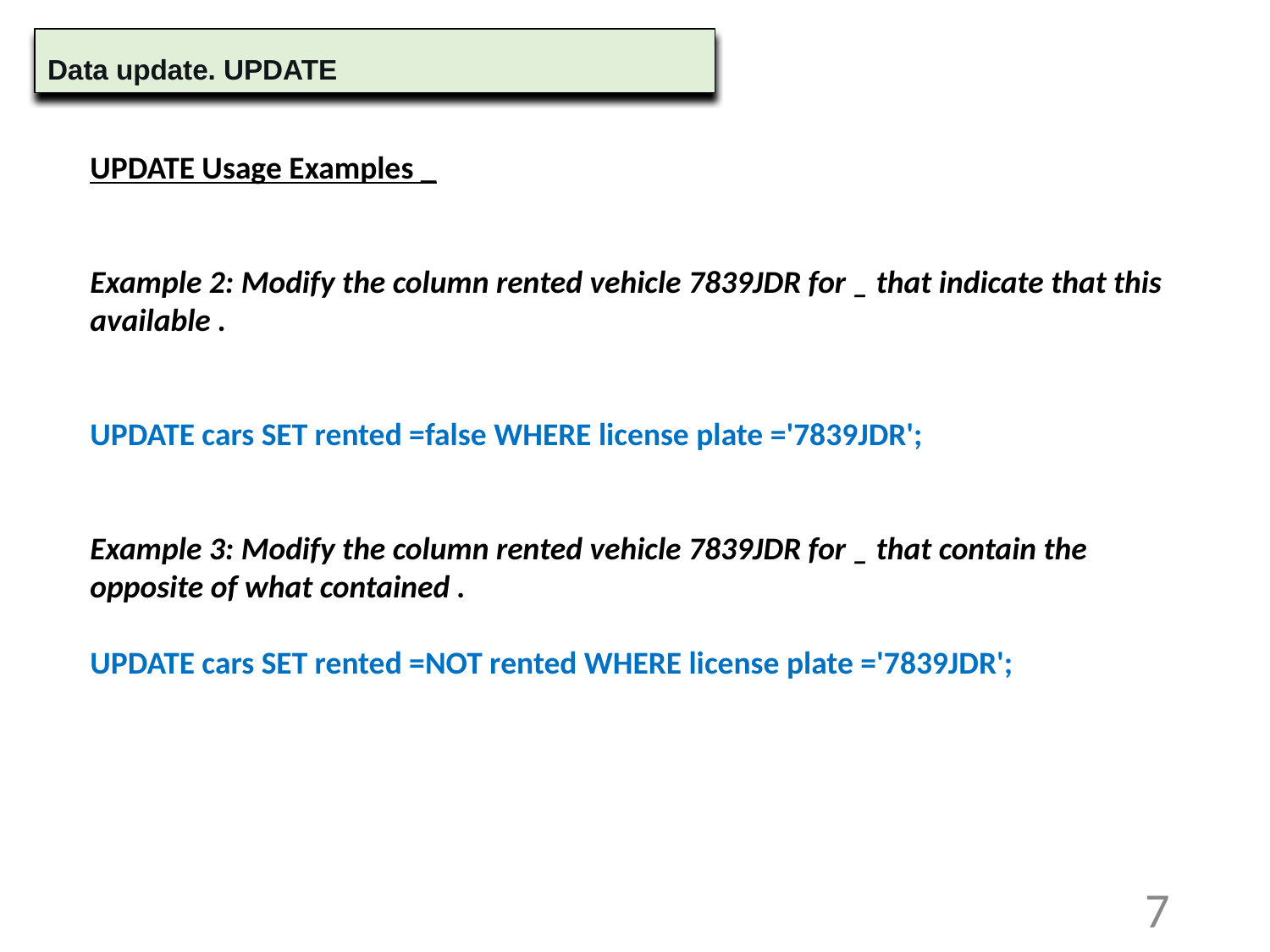

Data update. UPDATE
UPDATE Usage Examples _

Example 2: Modify the column rented vehicle 7839JDR for _ that indicate that this available .

UPDATE cars SET rented =false WHERE license plate ='7839JDR';

Example 3: Modify the column rented vehicle 7839JDR for _ that contain the opposite of what contained .

UPDATE cars SET rented =NOT rented WHERE license plate ='7839JDR';

7